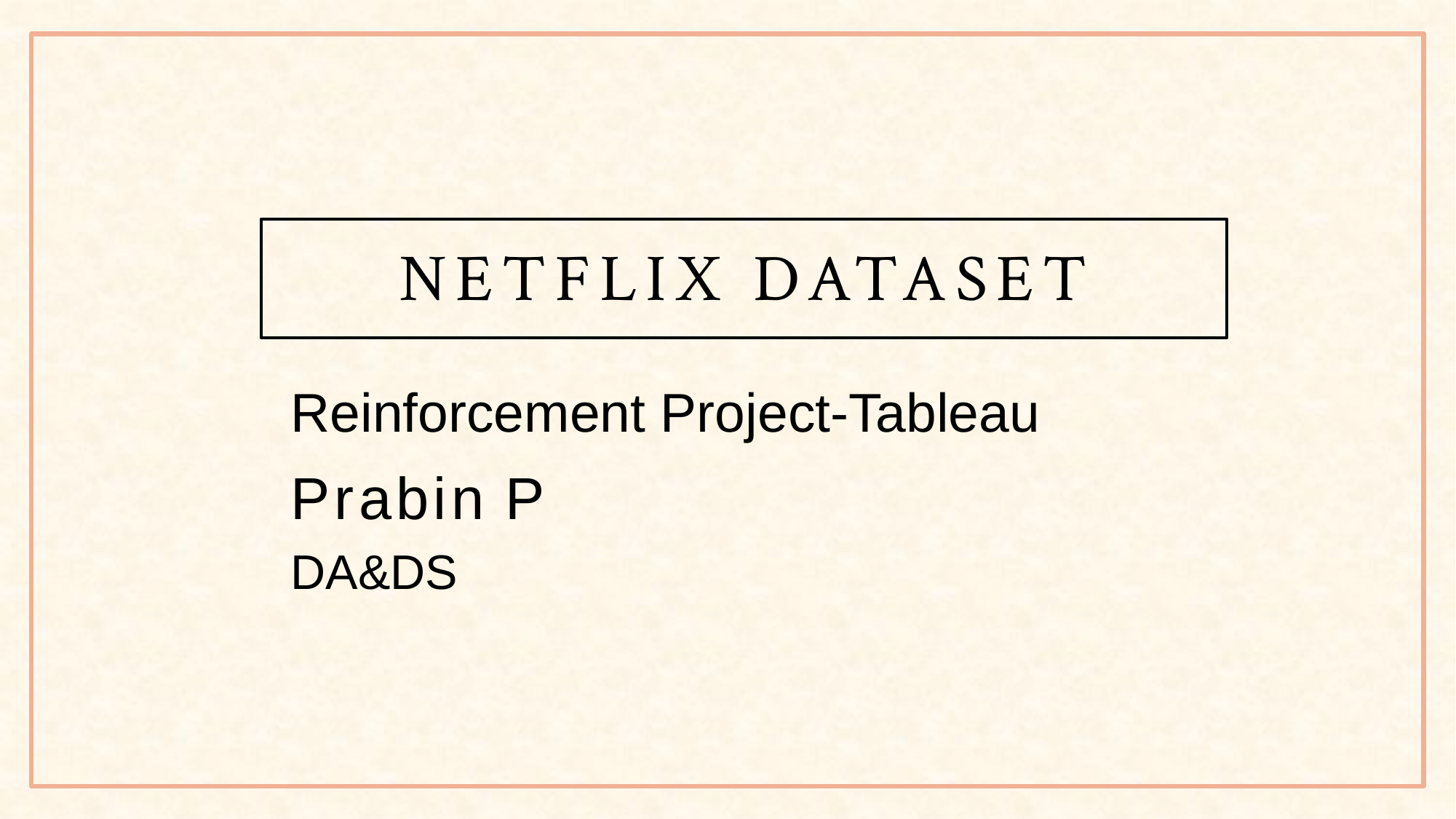

# NETFLIX DATASET
Reinforcement Project-Tableau
Prabin P
DA&DS